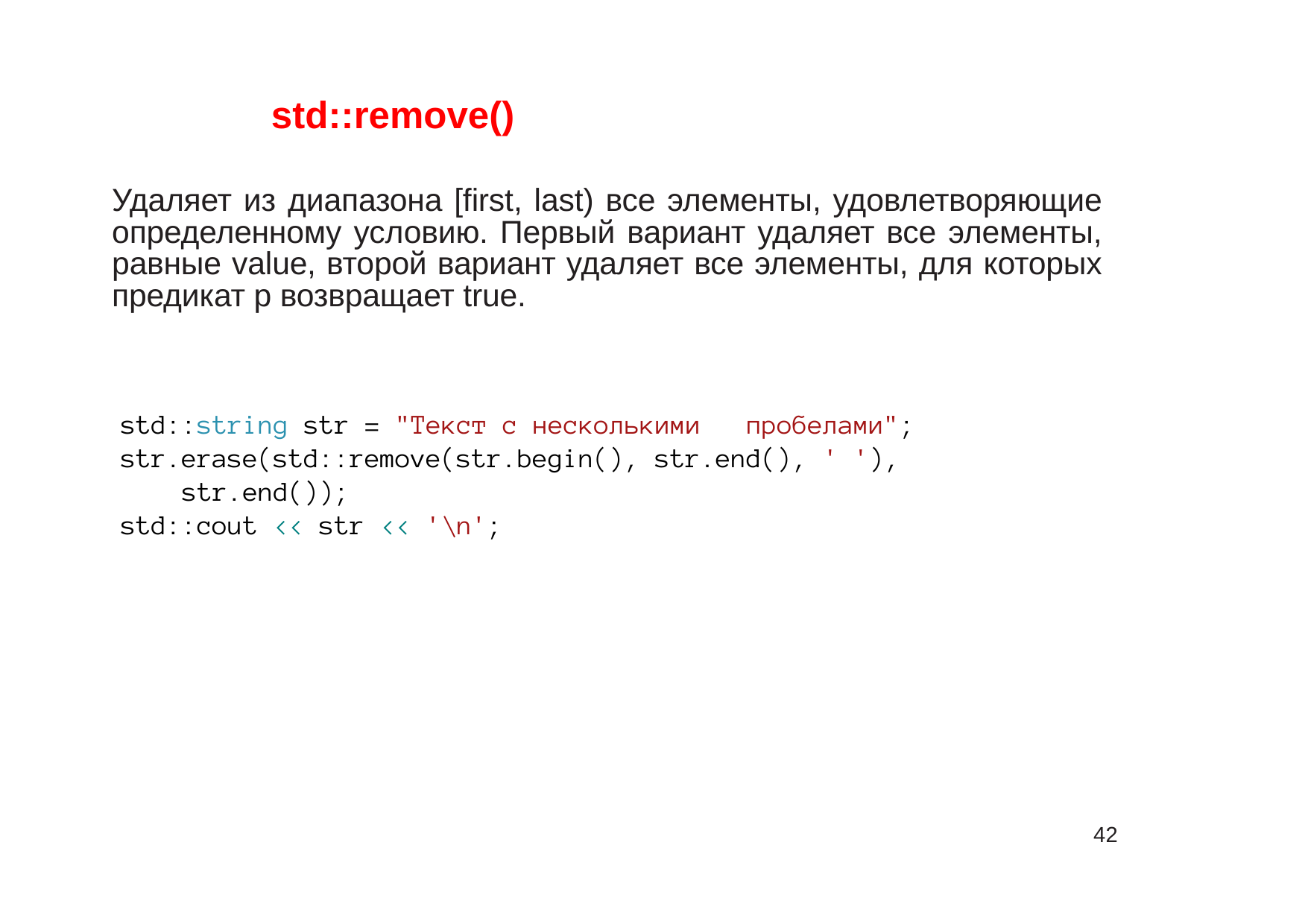

# std::remove()
Удаляет из диапазона [first, last) все элементы, удовлетворяющие определенному условию. Первый вариант удаляет все элементы, равные value, второй вариант удаляет все элементы, для которых предикат p возвращает true.

std::string str = "Текст с несколькими   пробелами";
str.erase(std::remove(str.begin(), str.end(), ' '),
    str.end());
std::cout << str << '\n';
42